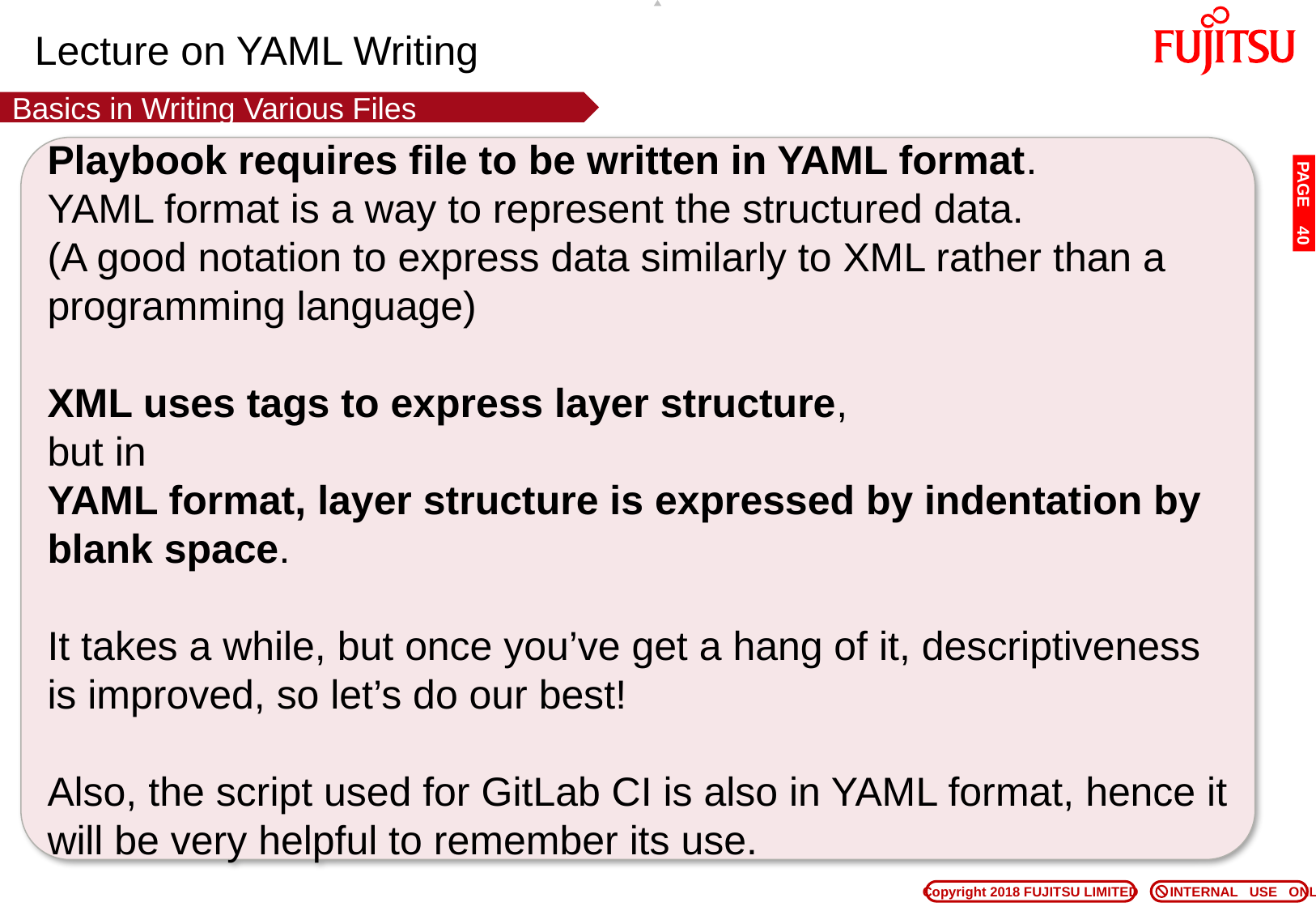

# Lecture on YAML Writing
Basics in Writing Various Files
Playbook requires file to be written in YAML format.
YAML format is a way to represent the structured data.
(A good notation to express data similarly to XML rather than a programming language)

XML uses tags to express layer structure,
but in
YAML format, layer structure is expressed by indentation by blank space.

It takes a while, but once you’ve get a hang of it, descriptiveness is improved, so let’s do our best!

Also, the script used for GitLab CI is also in YAML format, hence it will be very helpful to remember its use.
PAGE    40